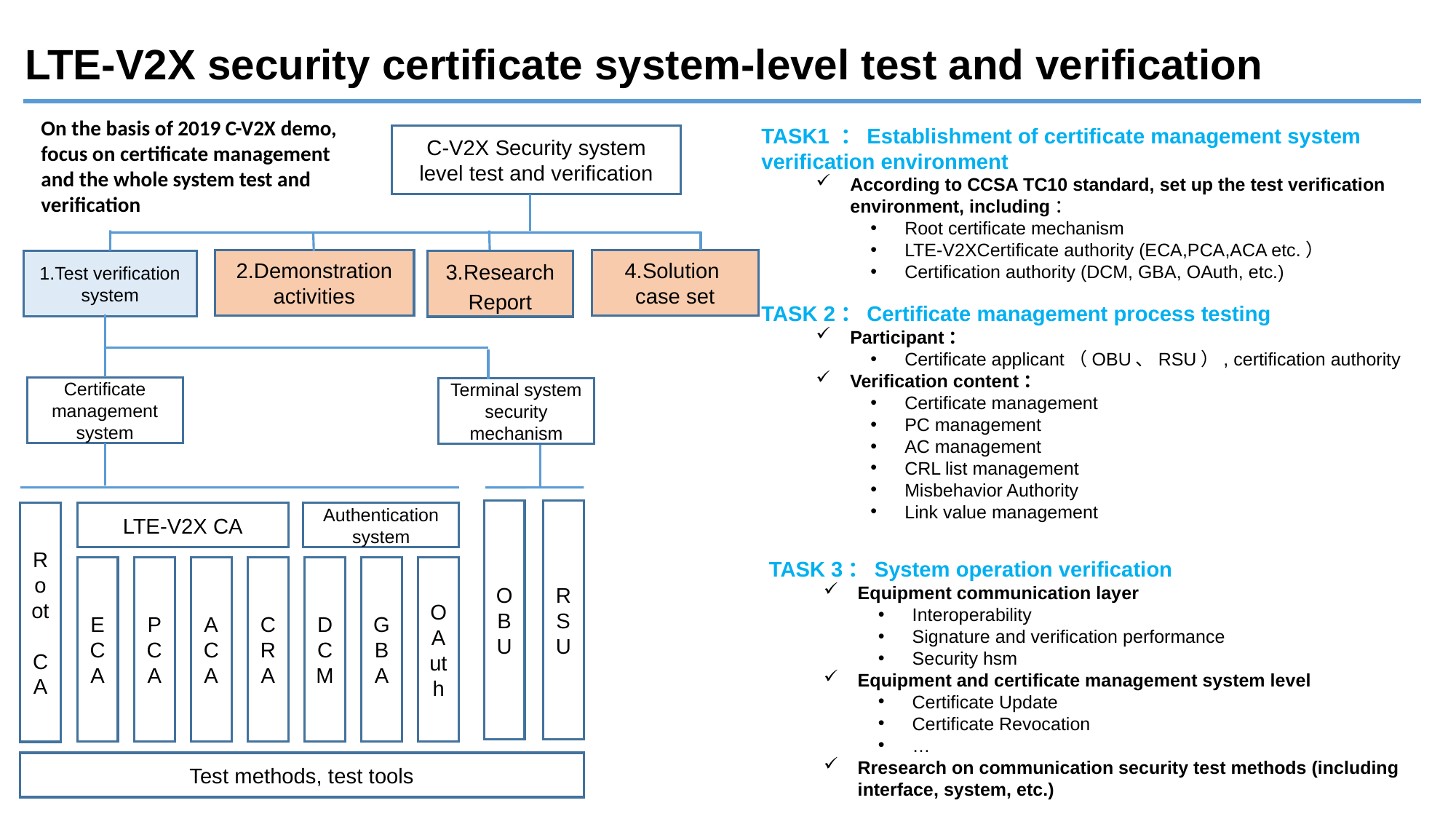

# LTE-V2X security certificate system-level test and verification
On the basis of 2019 C-V2X demo, focus on certificate management and the whole system test and verification
TASK1 ：Establishment of certificate management system verification environment
According to CCSA TC10 standard, set up the test verification environment, including：
Root certificate mechanism
LTE-V2XCertificate authority (ECA,PCA,ACA etc.）
Certification authority (DCM, GBA, OAuth, etc.)
C-V2X Security system level test and verification
2.Demonstration activities
4.Solution  case set
1.Test verification system
3.Research Report
TASK 2：Certificate management process testing
Participant：
Certificate applicant（OBU、RSU）, certification authority
Verification content：
Certificate management
PC management
AC management
CRL list management
Misbehavior Authority
Link value management
Certificate management system
Terminal system security mechanism
OBU
RSU
Root

CA
Authentication system
LTE-V2X CA
TASK 3：System operation verification
Equipment communication layer
Interoperability
Signature and verification performance
Security hsm
Equipment and certificate management system level
Certificate Update
Certificate Revocation
…
Rresearch on communication security test methods (including interface, system, etc.)
ECA
PCA
ACA
CRA
DCM
GBA
OAuth
Test methods, test tools